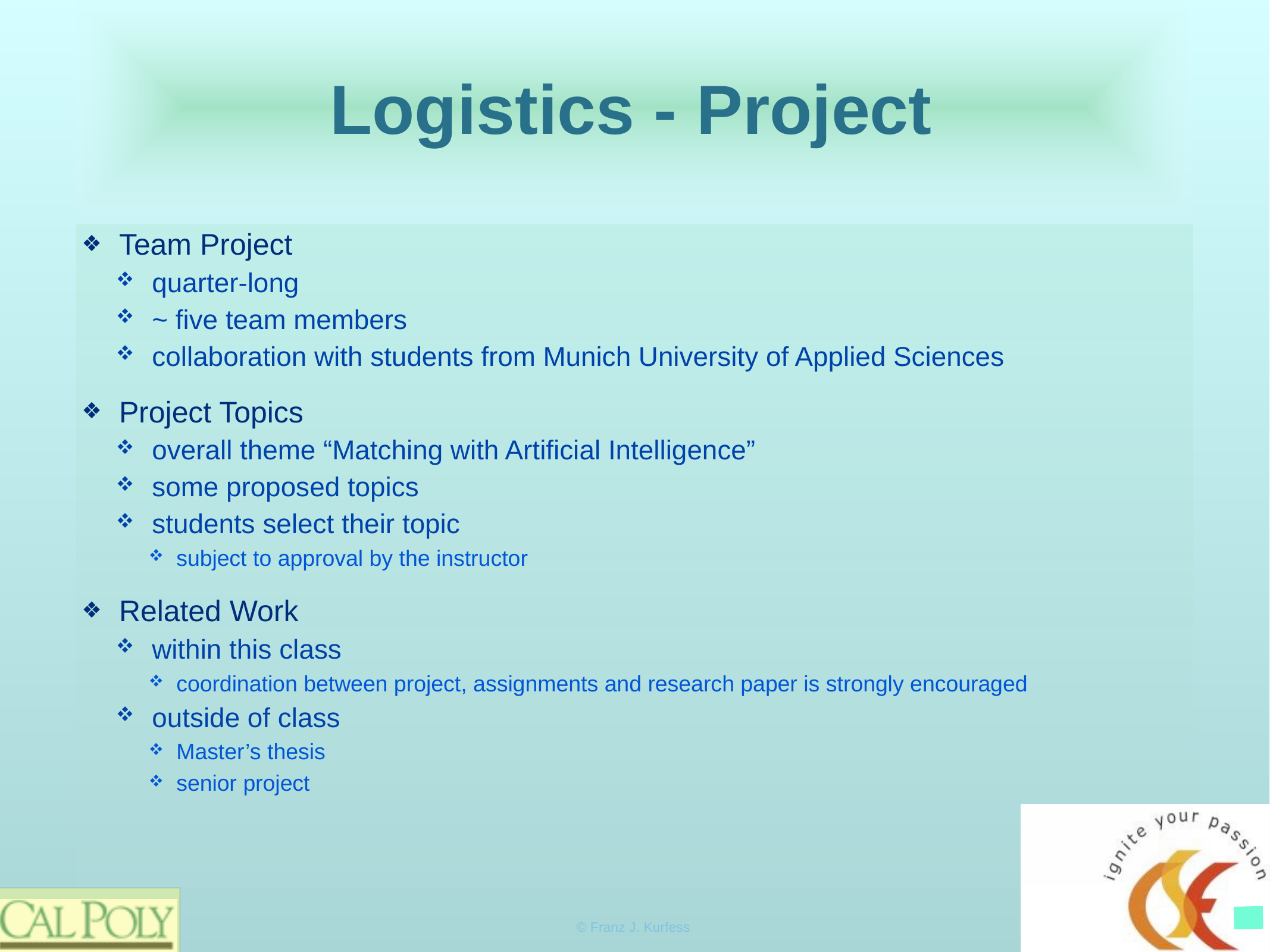

# Logistics - Project
Team Project
quarter-long
~ five team members
collaboration with students from Munich University of Applied Sciences
Project Topics
overall theme “Matching with Artificial Intelligence”
some proposed topics
students select their topic
subject to approval by the instructor
Related Work
within this class
coordination between project, assignments and research paper is strongly encouraged
outside of class
Master’s thesis
senior project
7